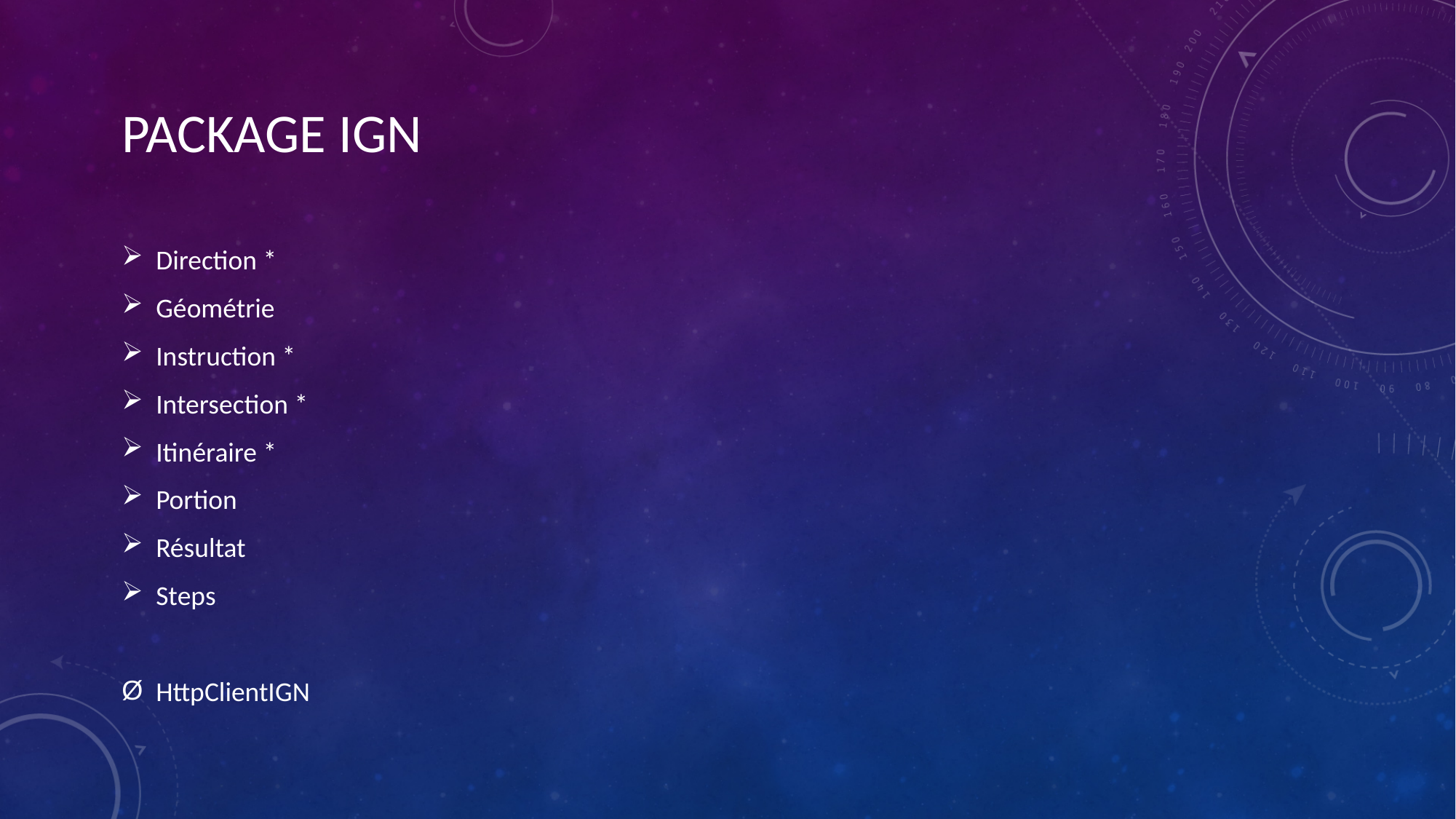

# package IGN
Direction *
Géométrie
Instruction *
Intersection *
Itinéraire *
Portion
Résultat
Steps

HttpClientIGN